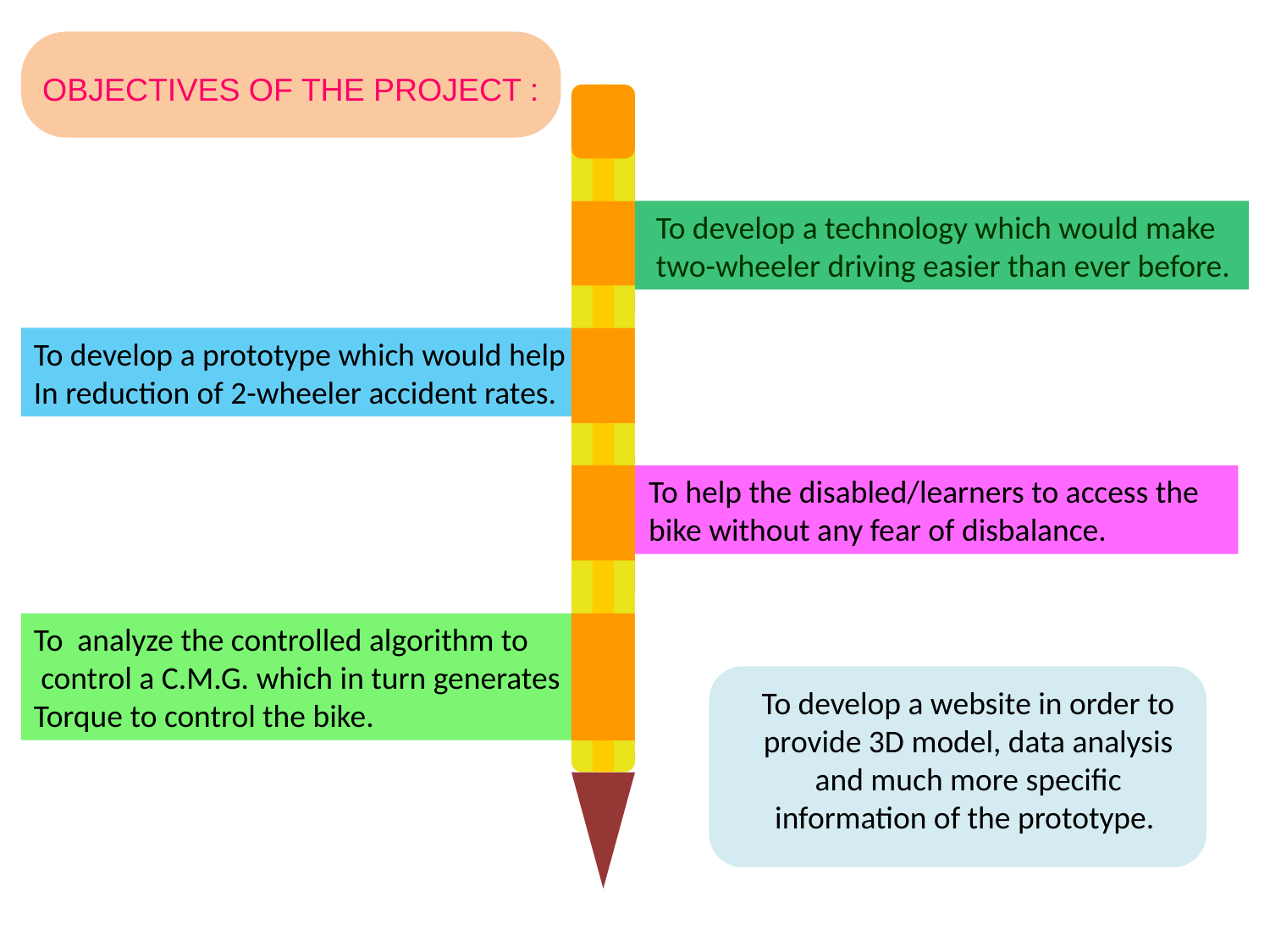

OBJECTIVES OF THE PROJECT :

          To develop a technology which would make
          two-wheeler driving easier than ever before.

To develop a prototype which would help
In reduction of 2-wheeler accident rates.

         To help the disabled/learners to access the
         bike without any fear of disbalance.

To  analyze the controlled algorithm to
 control a C.M.G. which in turn generates
Torque to control the bike.

To develop a website in order to provide 3D model, data analysis and much more specific information of the prototype.